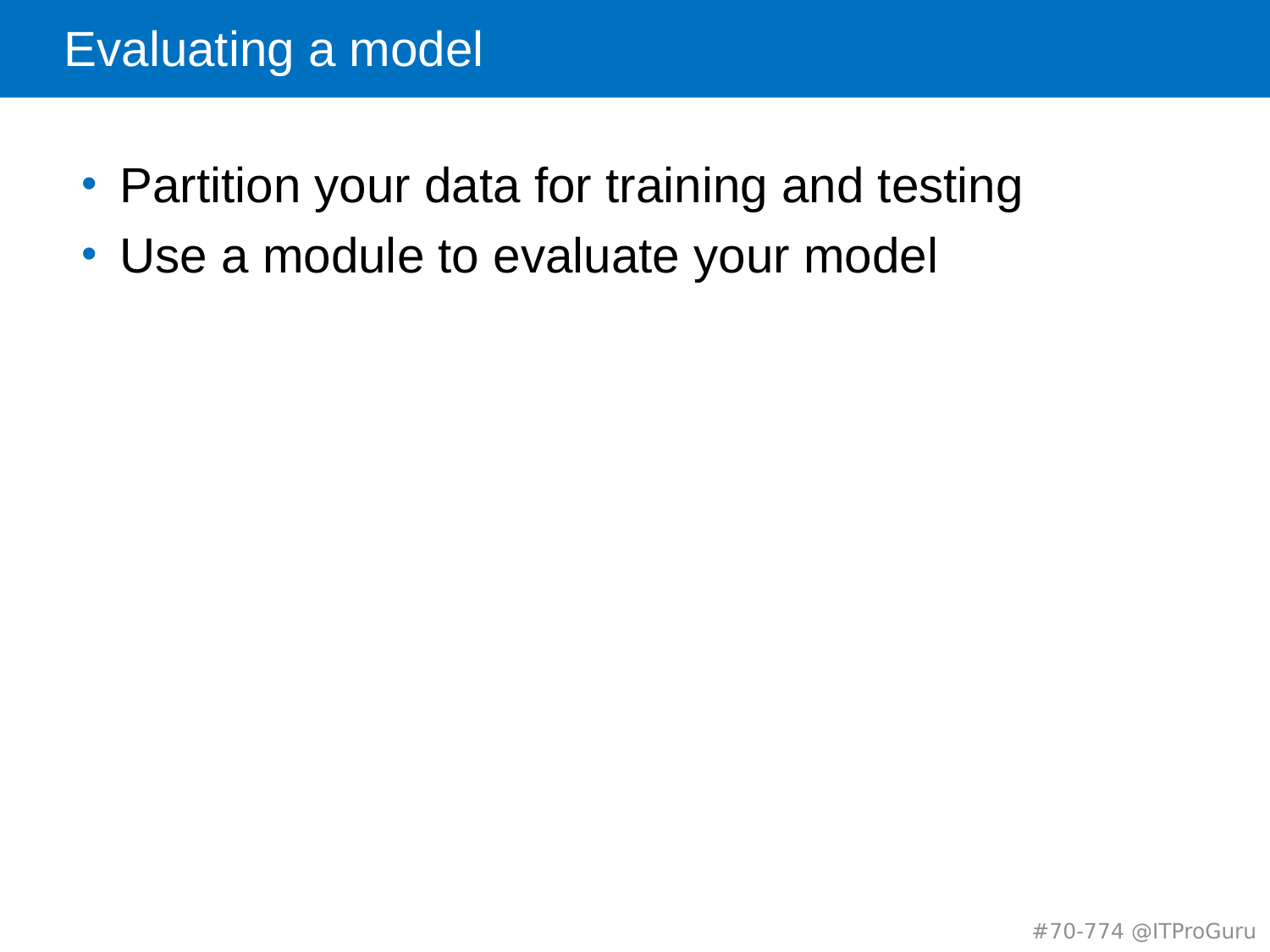

# Evaluating a model
 Partition your data for training and testing
 Use a module to evaluate your model